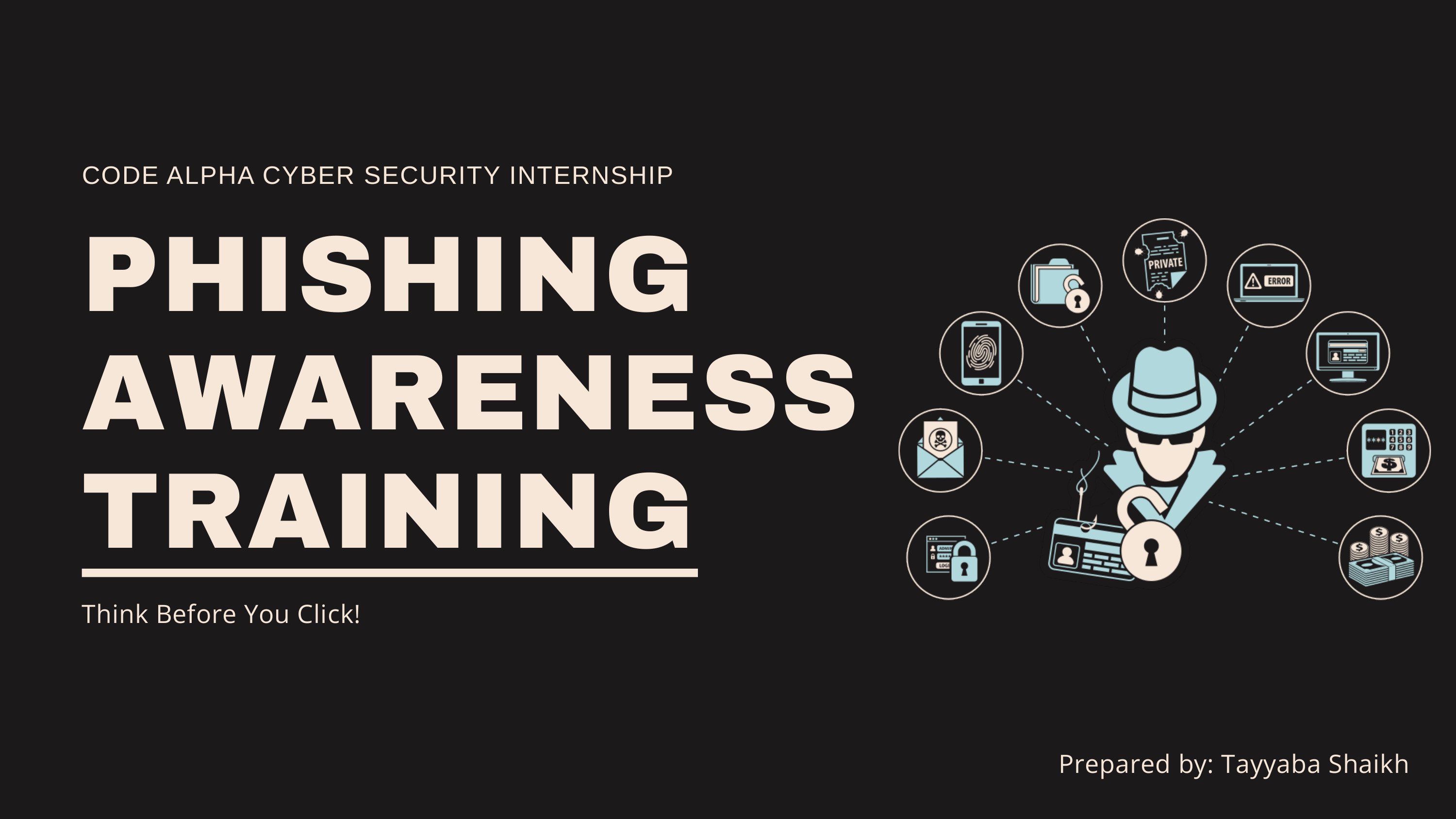

CODE ALPHA CYBER SECURITY INTERNSHIP
PHISHING
AWARENESS
TRAINING

Think Before You Click!
Prepared by: Tayyaba Shaikh